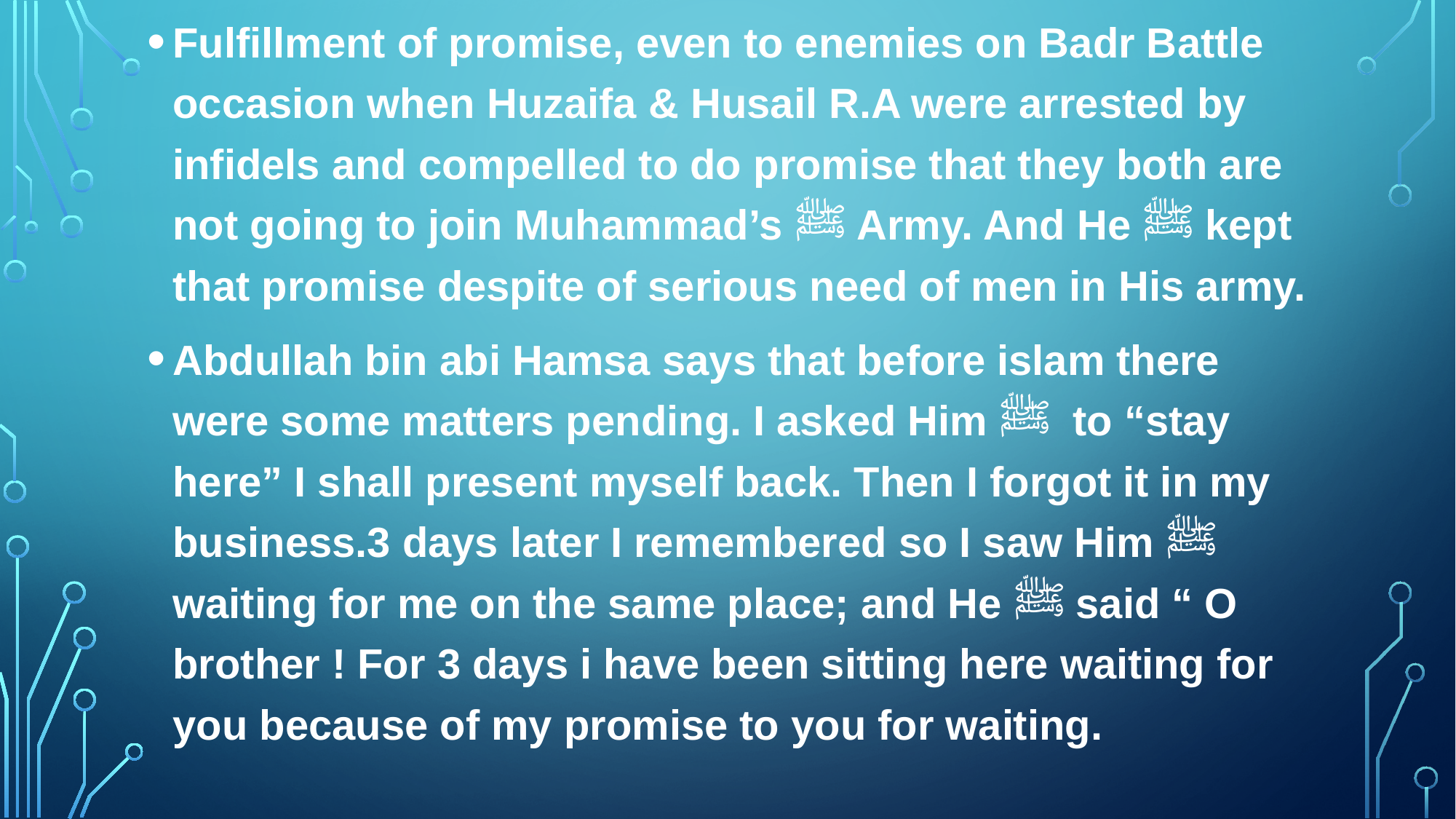

Fulfillment of promise, even to enemies on Badr Battle occasion when Huzaifa & Husail R.A were arrested by infidels and compelled to do promise that they both are not going to join Muhammad’s ﷺ Army. And He ﷺ kept that promise despite of serious need of men in His army.
Abdullah bin abi Hamsa says that before islam there were some matters pending. I asked Him ﷺ  to “stay here” I shall present myself back. Then I forgot it in my business.3 days later I remembered so I saw Him ﷺ waiting for me on the same place; and He ﷺ said “ O brother ! For 3 days i have been sitting here waiting for you because of my promise to you for waiting.